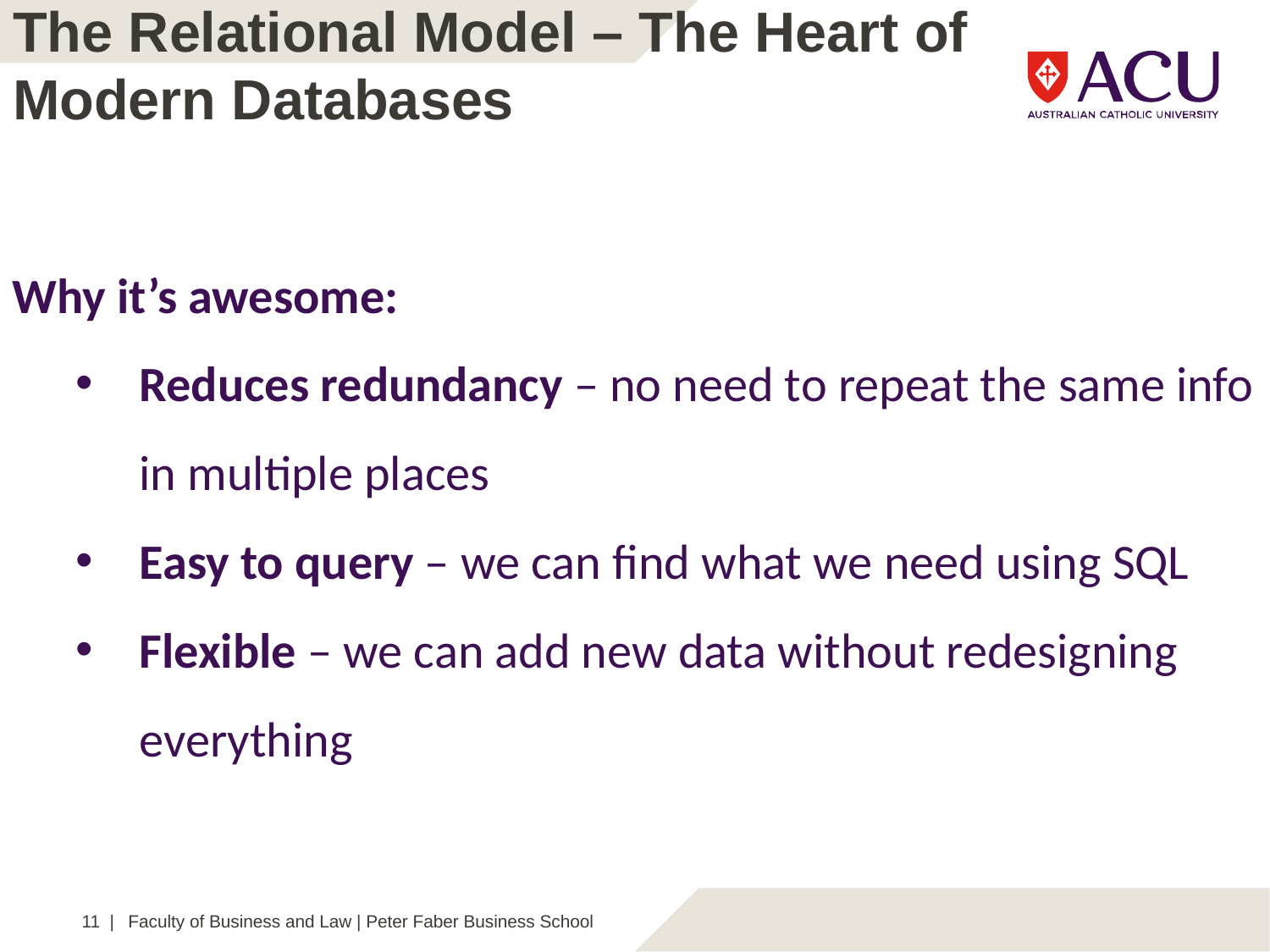

The Relational Model – The Heart of Modern Databases
Why it’s awesome:
Reduces redundancy – no need to repeat the same info in multiple places
Easy to query – we can find what we need using SQL
Flexible – we can add new data without redesigning everything
11  |
Faculty of Business and Law | Peter Faber Business School